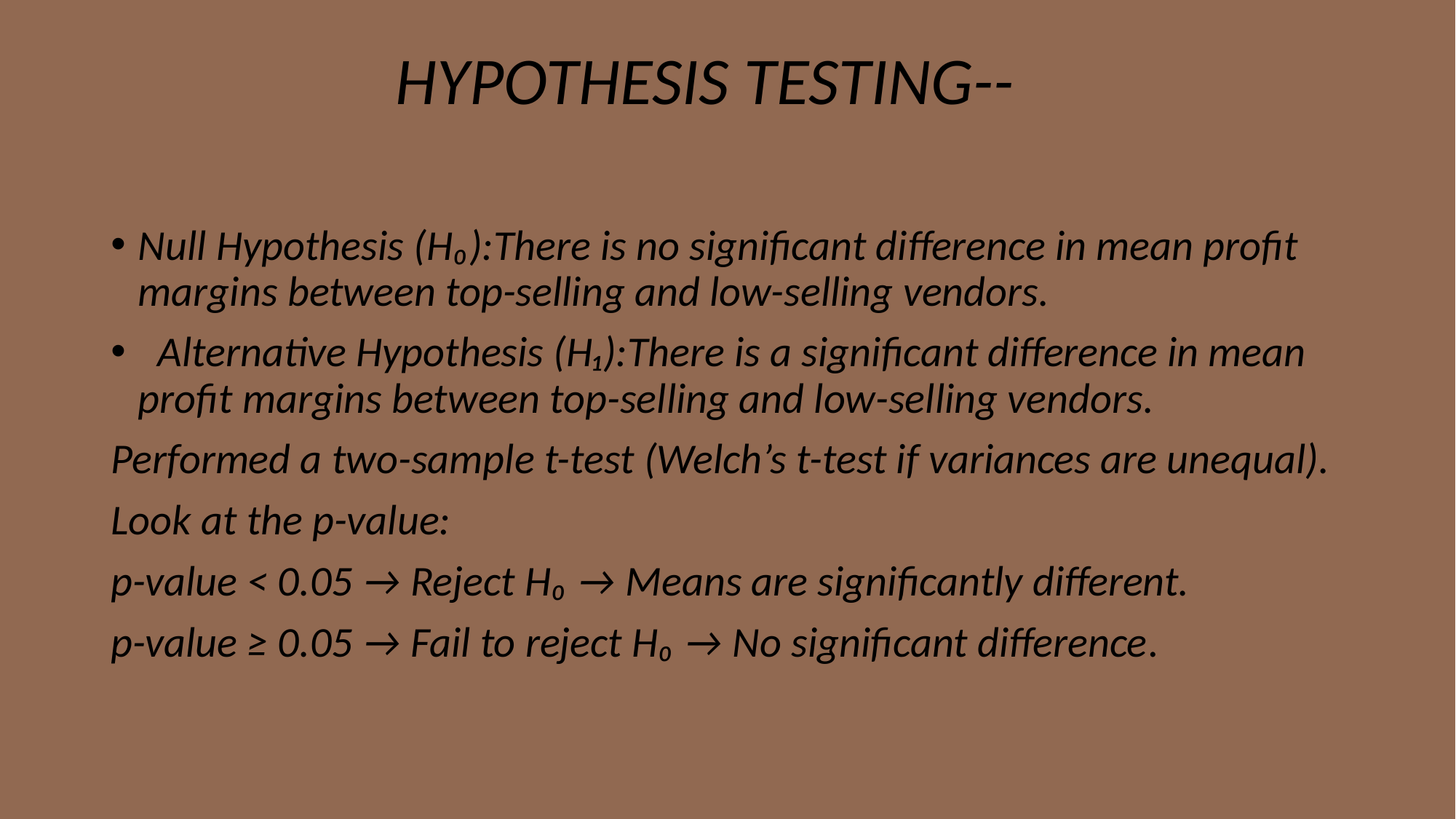

# HYPOTHESIS TESTING--
Null Hypothesis (H₀):There is no significant difference in mean profit margins between top-selling and low-selling vendors.
  Alternative Hypothesis (H₁):There is a significant difference in mean profit margins between top-selling and low-selling vendors.
Performed a two-sample t-test (Welch’s t-test if variances are unequal).
Look at the p-value:
p-value < 0.05 → Reject H₀ → Means are significantly different.
p-value ≥ 0.05 → Fail to reject H₀ → No significant difference.